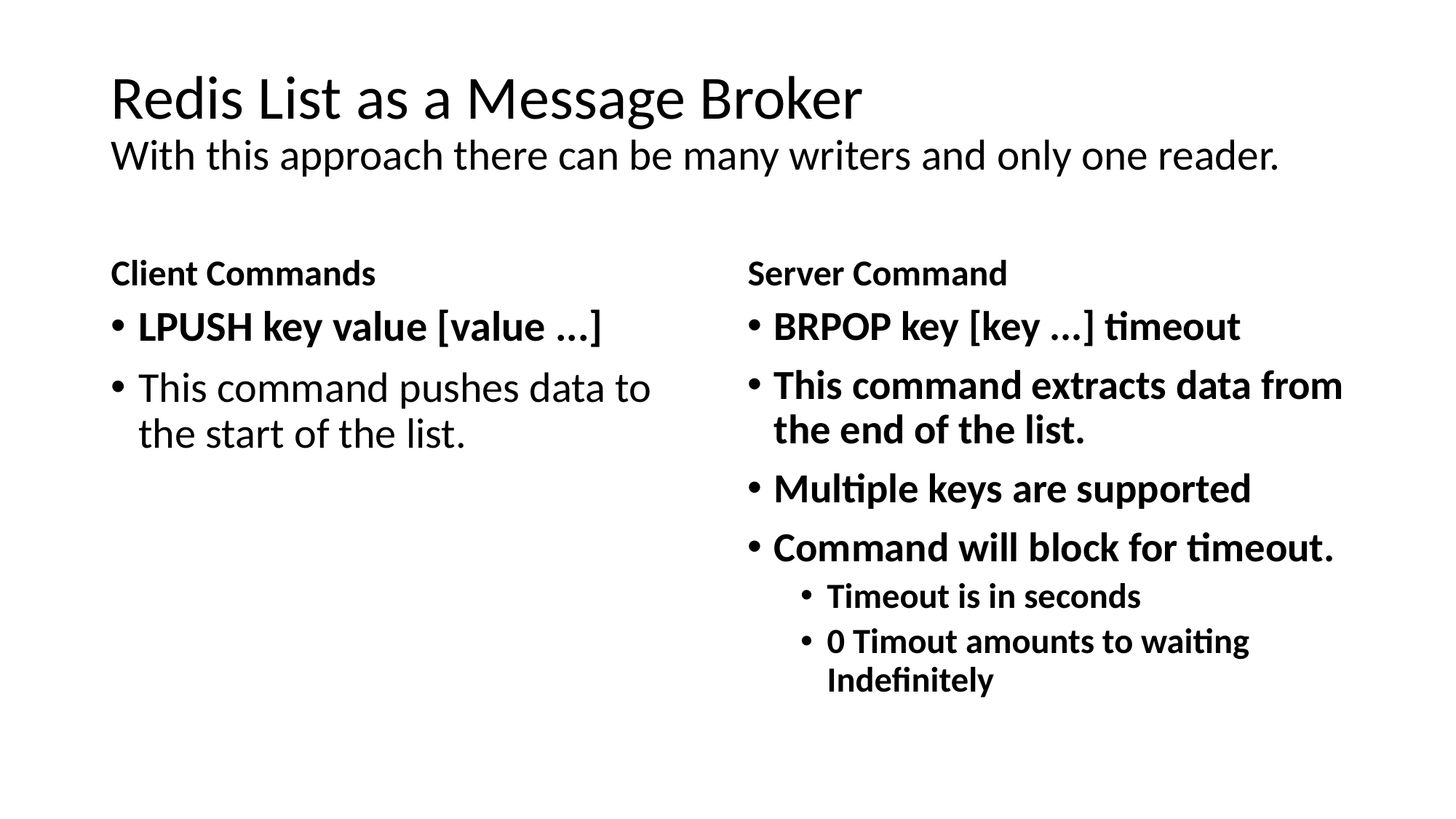

# Redis List as a Message Broker With this approach there can be many writers and only one reader.
Client Commands
Server Command
LPUSH key value [value ...]
This command pushes data to the start of the list.
BRPOP key [key ...] timeout
This command extracts data from the end of the list.
Multiple keys are supported
Command will block for timeout.
Timeout is in seconds
0 Timout amounts to waiting Indefinitely